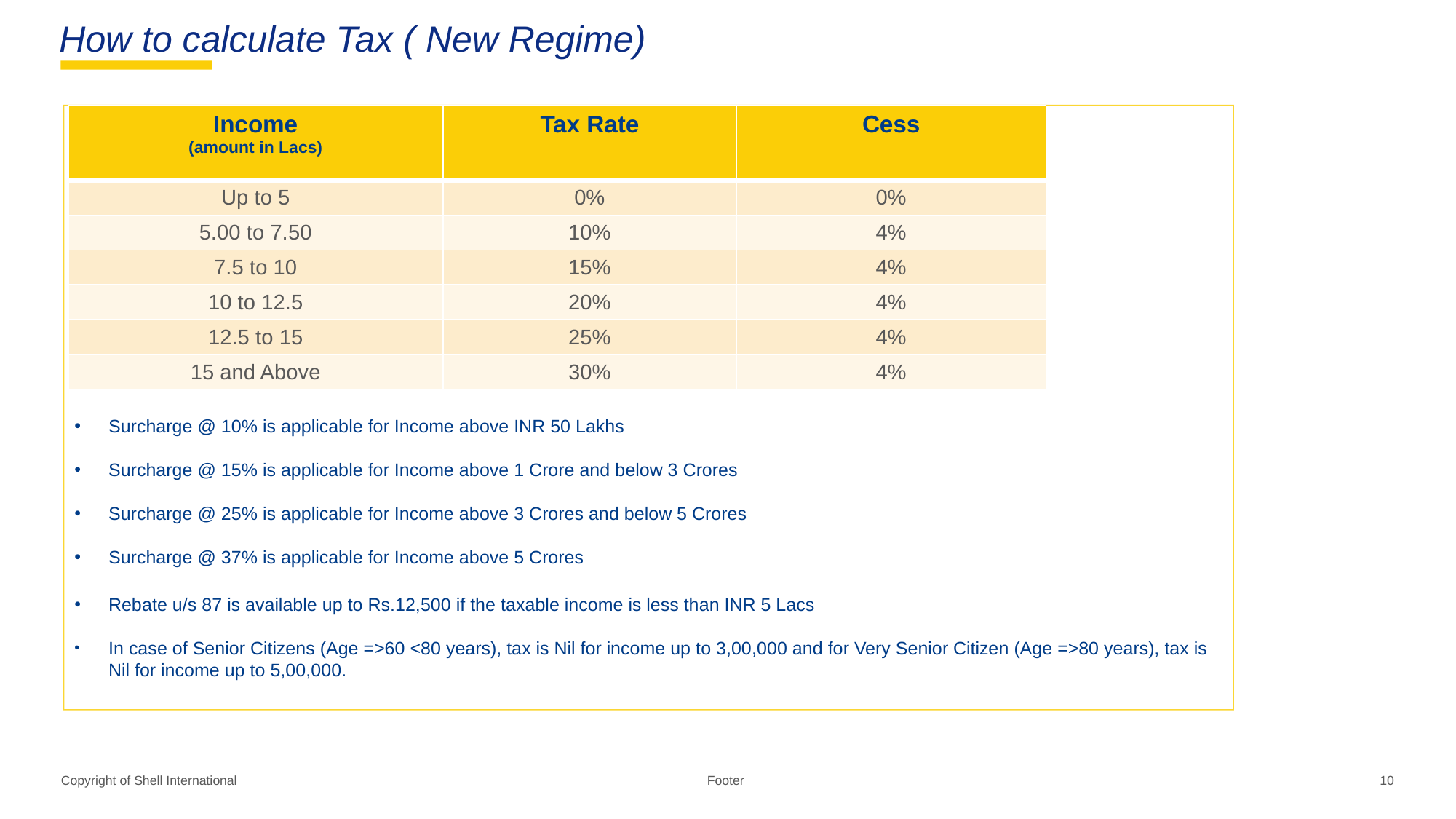

# How to calculate Tax ( New Regime)

Surcharge @ 10% is applicable for Income above INR 50 Lakhs

Surcharge @ 15% is applicable for Income above 1 Crore and below 3 Crores

Surcharge @ 25% is applicable for Income above 3 Crores and below 5 Crores

Surcharge @ 37% is applicable for Income above 5 Crores

Rebate u/s 87 is available up to Rs.12,500 if the taxable income is less than INR 5 Lacs

In case of Senior Citizens (Age =>60 <80 years), tax is Nil for income up to 3,00,000 and for Very Senior Citizen (Age =>80 years), tax is Nil for income up to 5,00,000.

| Income (amount in Lacs) | Tax Rate | Cess |
| --- | --- | --- |
| Up to 5 | 0% | 0% |
| 5.00 to 7.50 | 10% | 4% |
| 7.5 to 10 | 15% | 4% |
| 10 to 12.5 | 20% | 4% |
| 12.5 to 15 | 25% | 4% |
| 15 and Above | 30% | 4% |
Footer
10